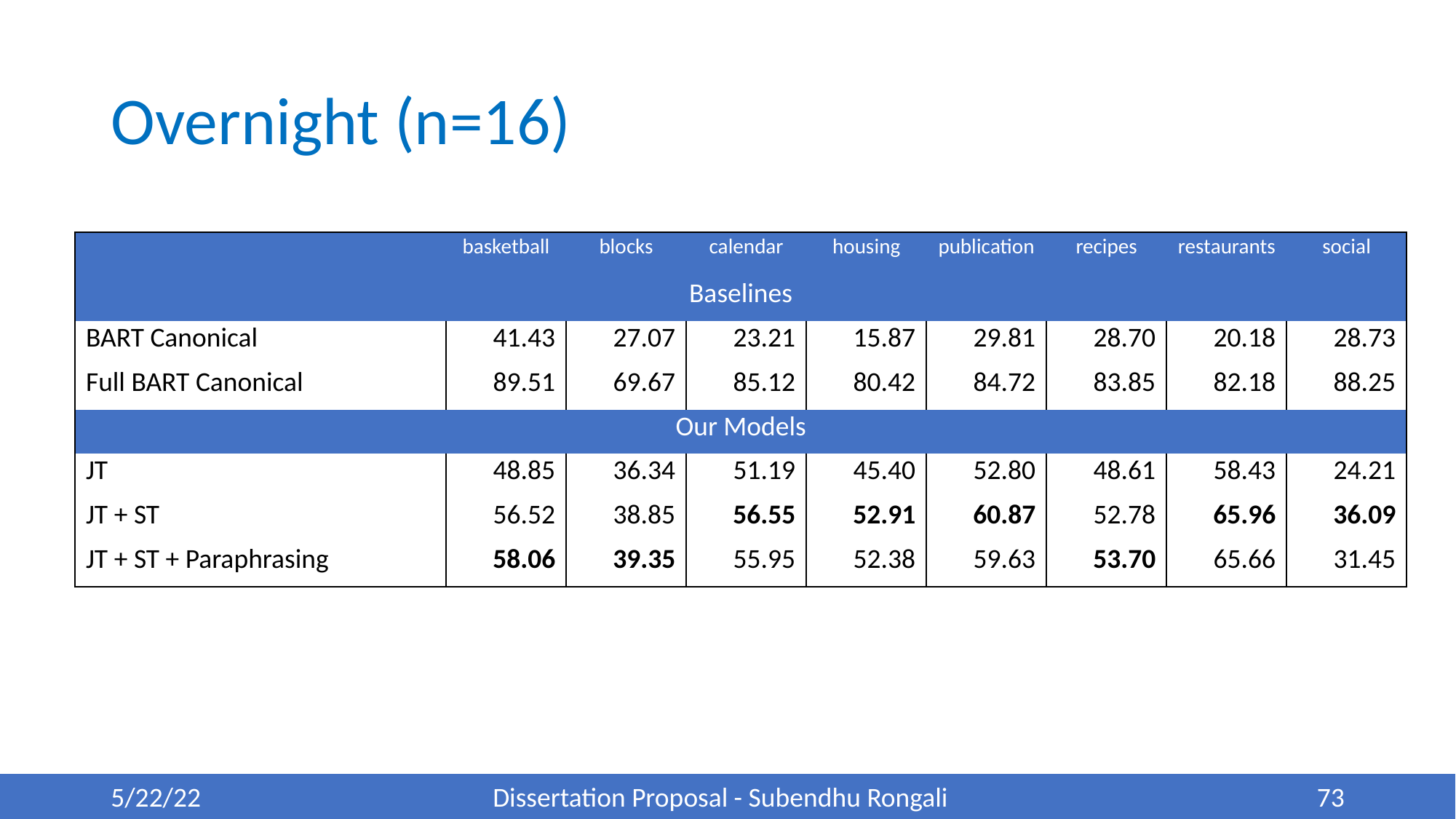

# Overnight (n=16)
|  | basketball | blocks | calendar | housing | publication | recipes | restaurants | social |
| --- | --- | --- | --- | --- | --- | --- | --- | --- |
| Baselines |  |  |  |  |  |  |  |  |
| BART Canonical | 41.43 | 27.07 | 23.21 | 15.87 | 29.81 | 28.70 | 20.18 | 28.73 |
| Full BART Canonical | 89.51 | 69.67 | 85.12 | 80.42 | 84.72 | 83.85 | 82.18 | 88.25 |
| Our Models |  |  |  |  |  |  |  |  |
| JT | 48.85 | 36.34 | 51.19 | 45.40 | 52.80 | 48.61 | 58.43 | 24.21 |
| JT + ST | 56.52 | 38.85 | 56.55 | 52.91 | 60.87 | 52.78 | 65.96 | 36.09 |
| JT + ST + Paraphrasing | 58.06 | 39.35 | 55.95 | 52.38 | 59.63 | 53.70 | 65.66 | 31.45 |
5/22/22
Dissertation Proposal - Subendhu Rongali
73